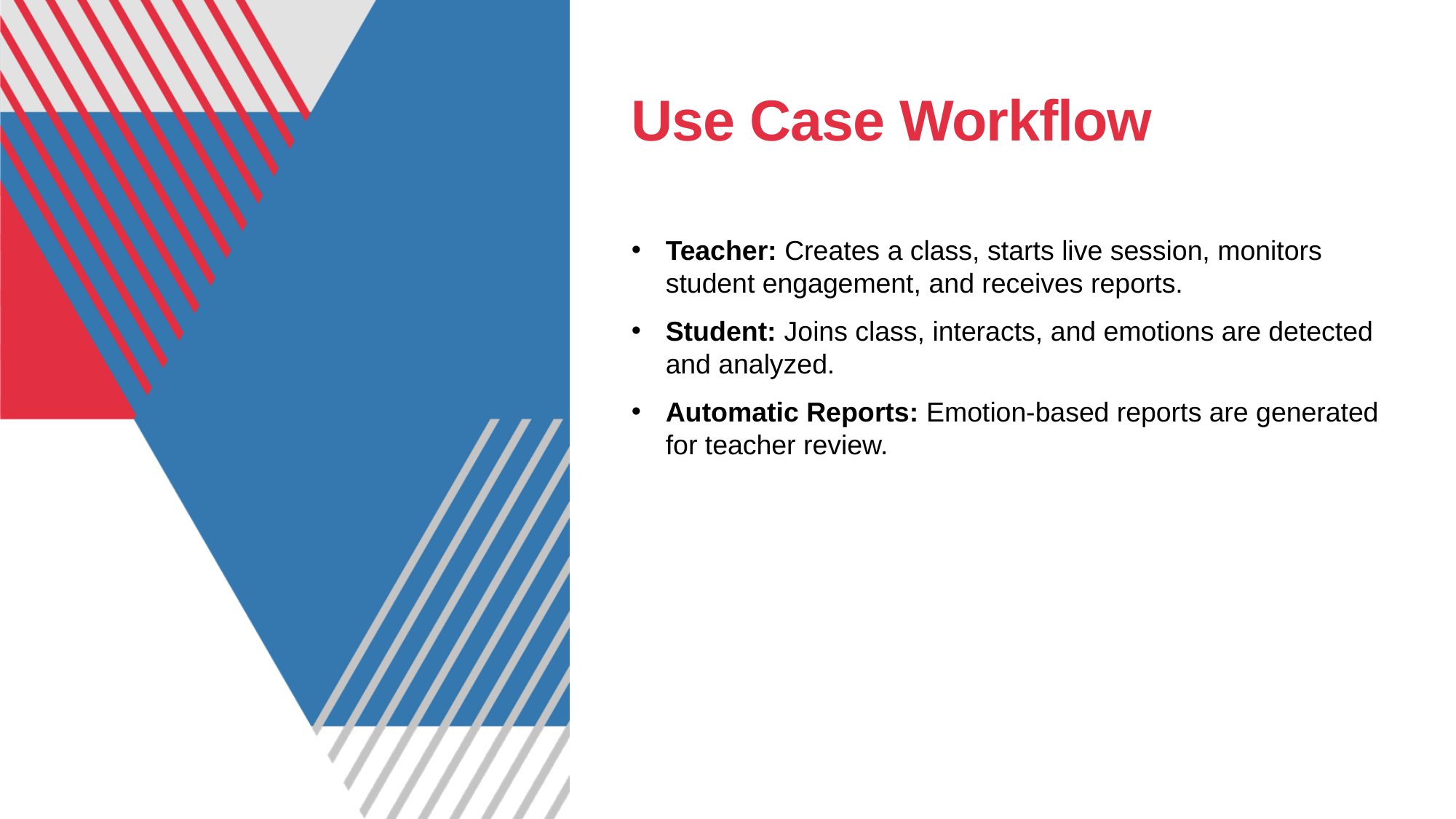

# Use Case Workflow
Teacher: Creates a class, starts live session, monitors student engagement, and receives reports.
Student: Joins class, interacts, and emotions are detected and analyzed.
Automatic Reports: Emotion-based reports are generated for teacher review.